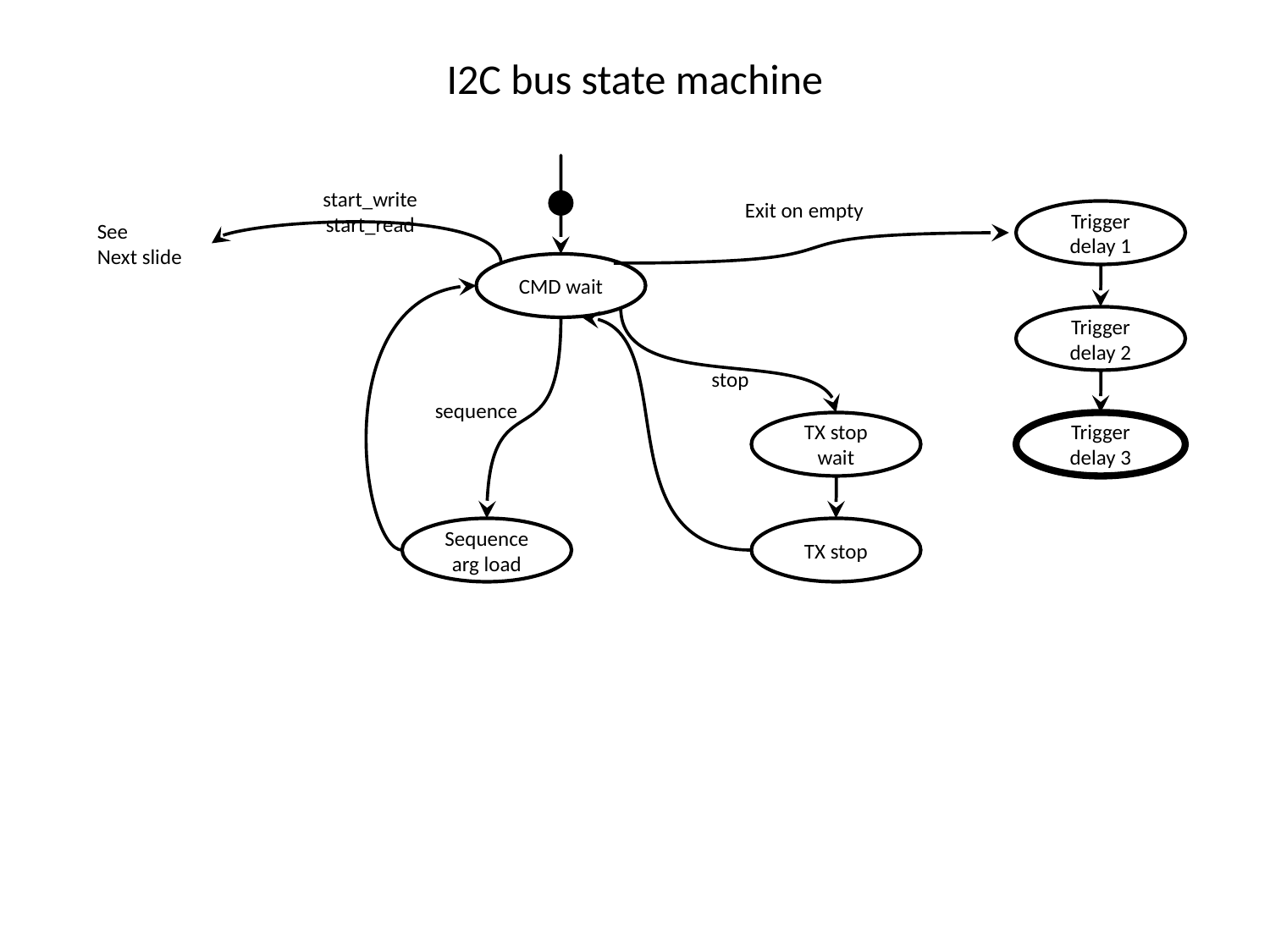

# I2C bus state machine
start_write
start_read

Exit on empty
Trigger delay 1
See
Next slide
CMD wait
Trigger delay 2
stop
sequence
TX stop wait
Trigger delay 3
Sequence arg load
TX stop